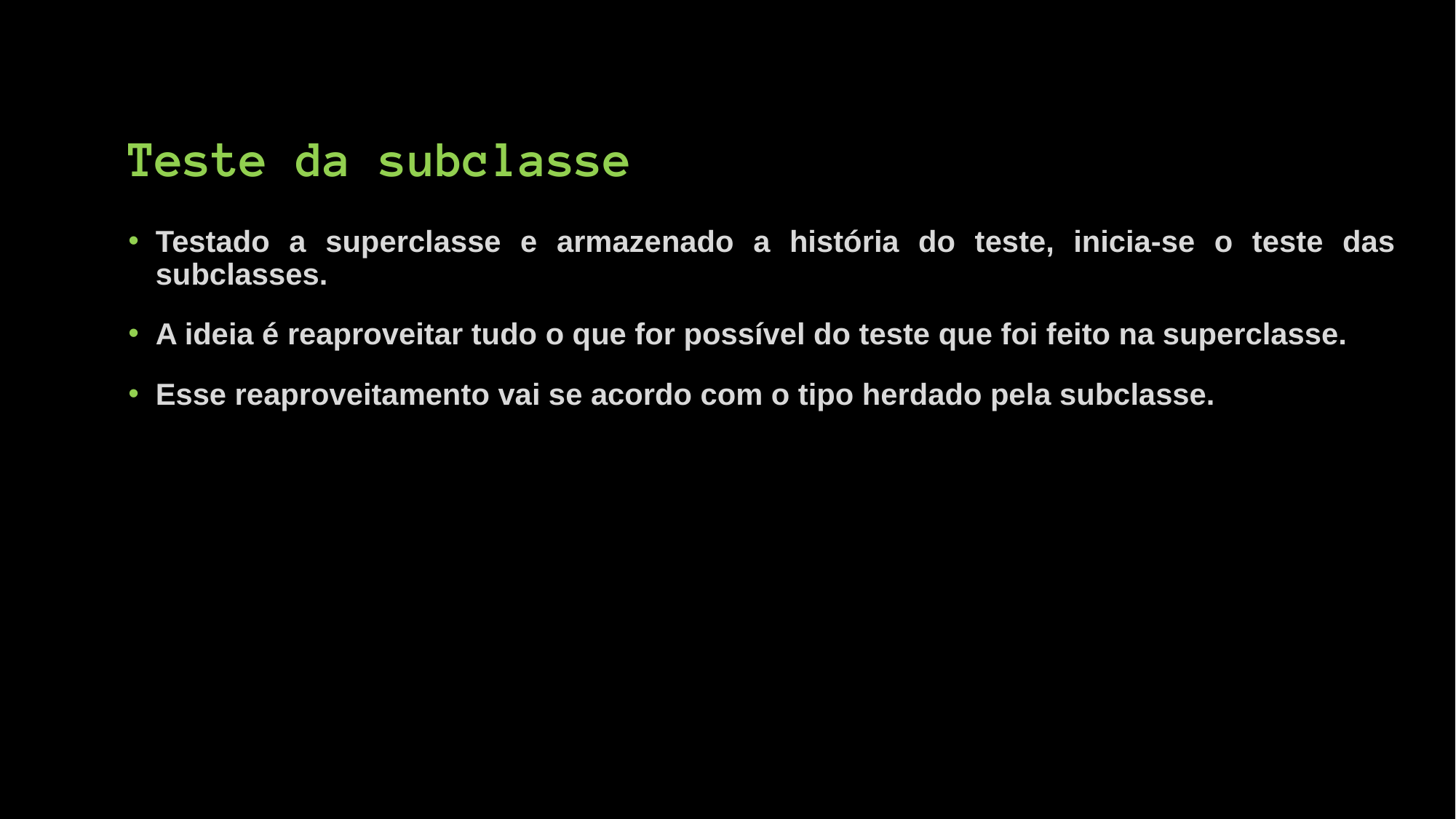

# Teste da subclasse
Testado a superclasse e armazenado a história do teste, inicia-se o teste das subclasses.
A ideia é reaproveitar tudo o que for possível do teste que foi feito na superclasse.
Esse reaproveitamento vai se acordo com o tipo herdado pela subclasse.